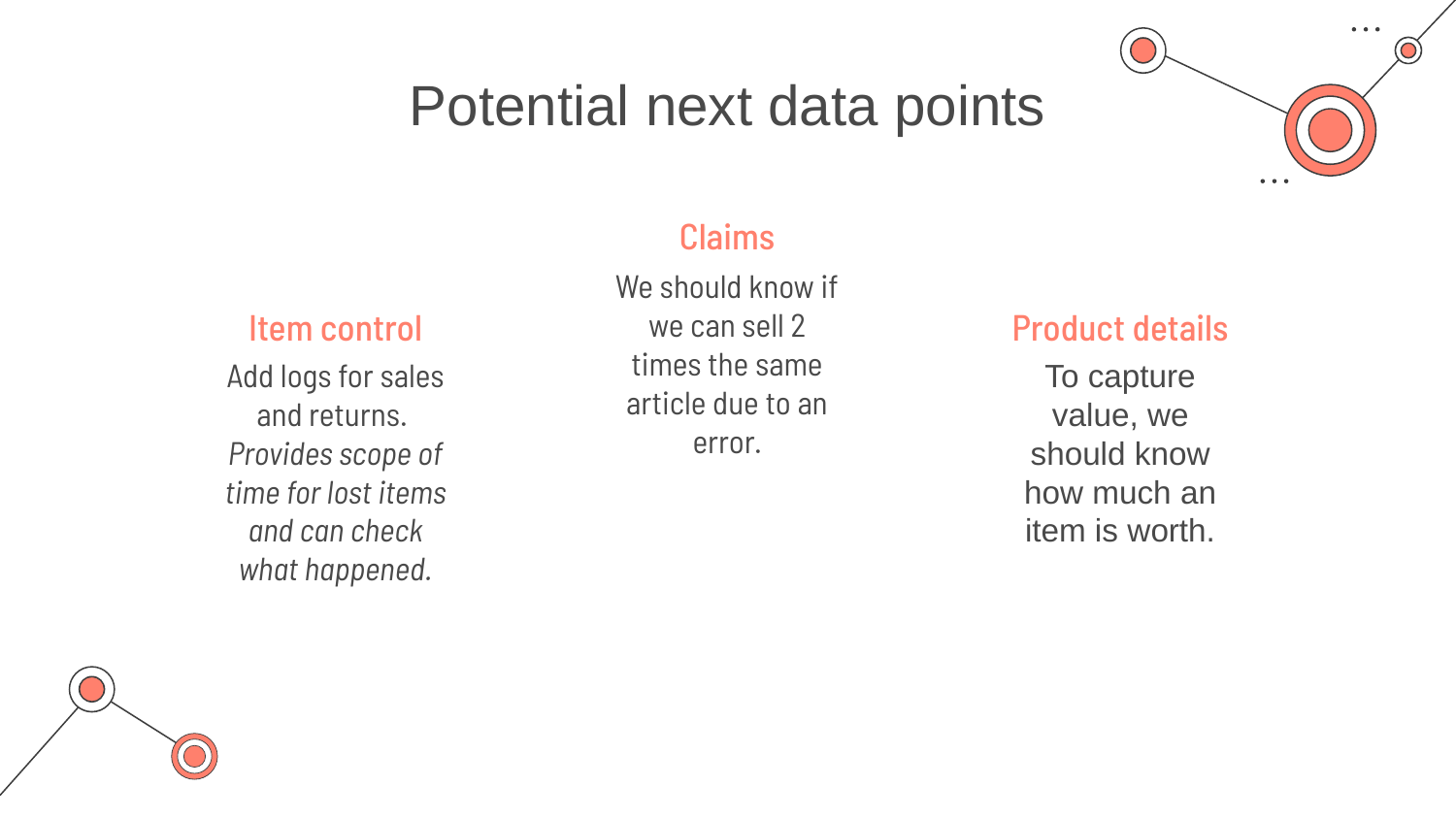

# Potential next data points
Claims
We should know if we can sell 2 times the same article due to an error.
Item control
Product details
Add logs for sales and returns.
Provides scope of time for lost items and can check what happened.
To capture value, we should know how much an item is worth.